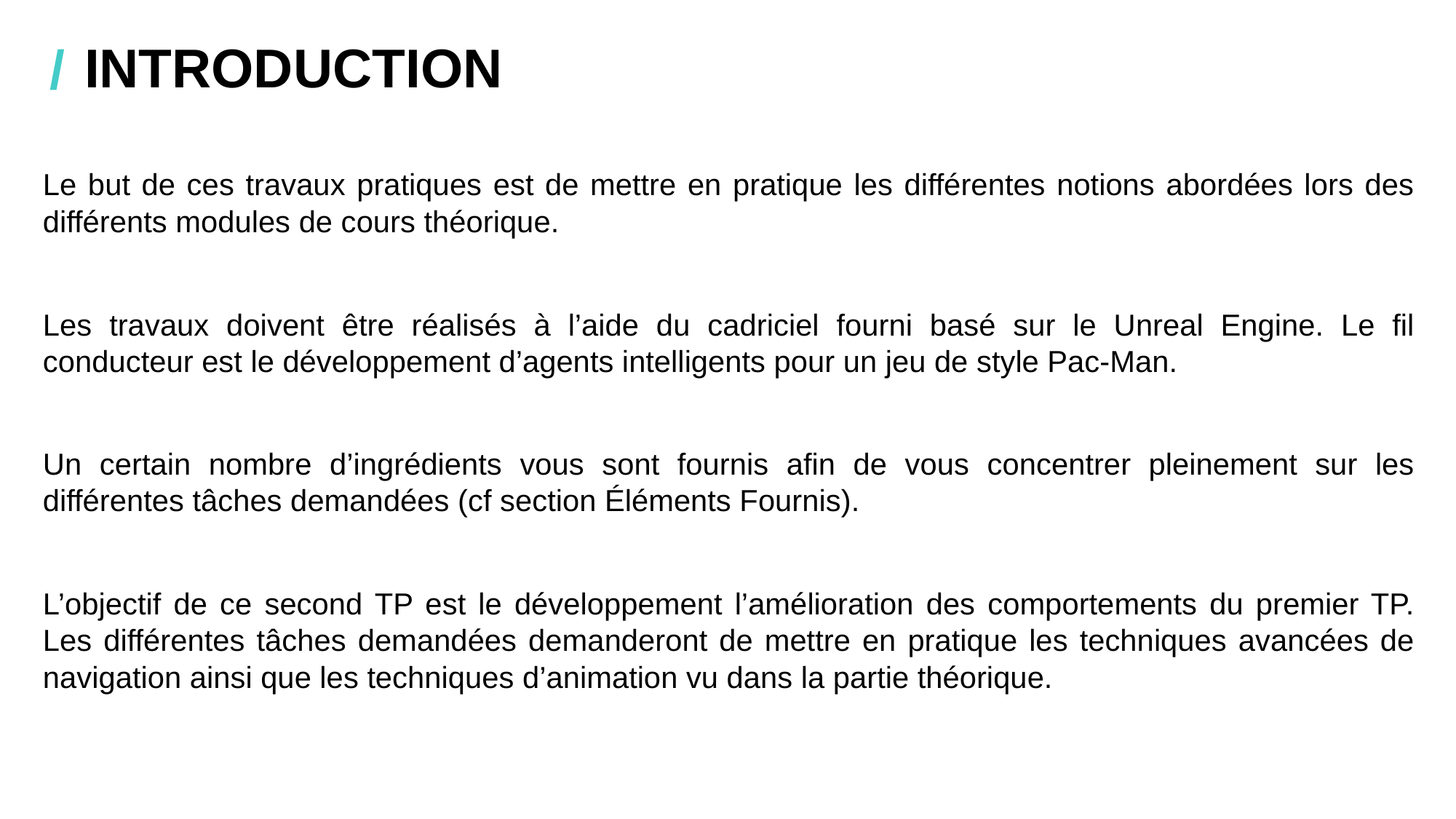

# Introduction
Le but de ces travaux pratiques est de mettre en pratique les différentes notions abordées lors des différents modules de cours théorique.

Les travaux doivent être réalisés à l’aide du cadriciel fourni basé sur le Unreal Engine. Le fil conducteur est le développement d’agents intelligents pour un jeu de style Pac-Man.

Un certain nombre d’ingrédients vous sont fournis afin de vous concentrer pleinement sur les différentes tâches demandées (cf section Éléments Fournis).

L’objectif de ce second TP est le développement l’amélioration des comportements du premier TP. Les différentes tâches demandées demanderont de mettre en pratique les techniques avancées de navigation ainsi que les techniques d’animation vu dans la partie théorique.